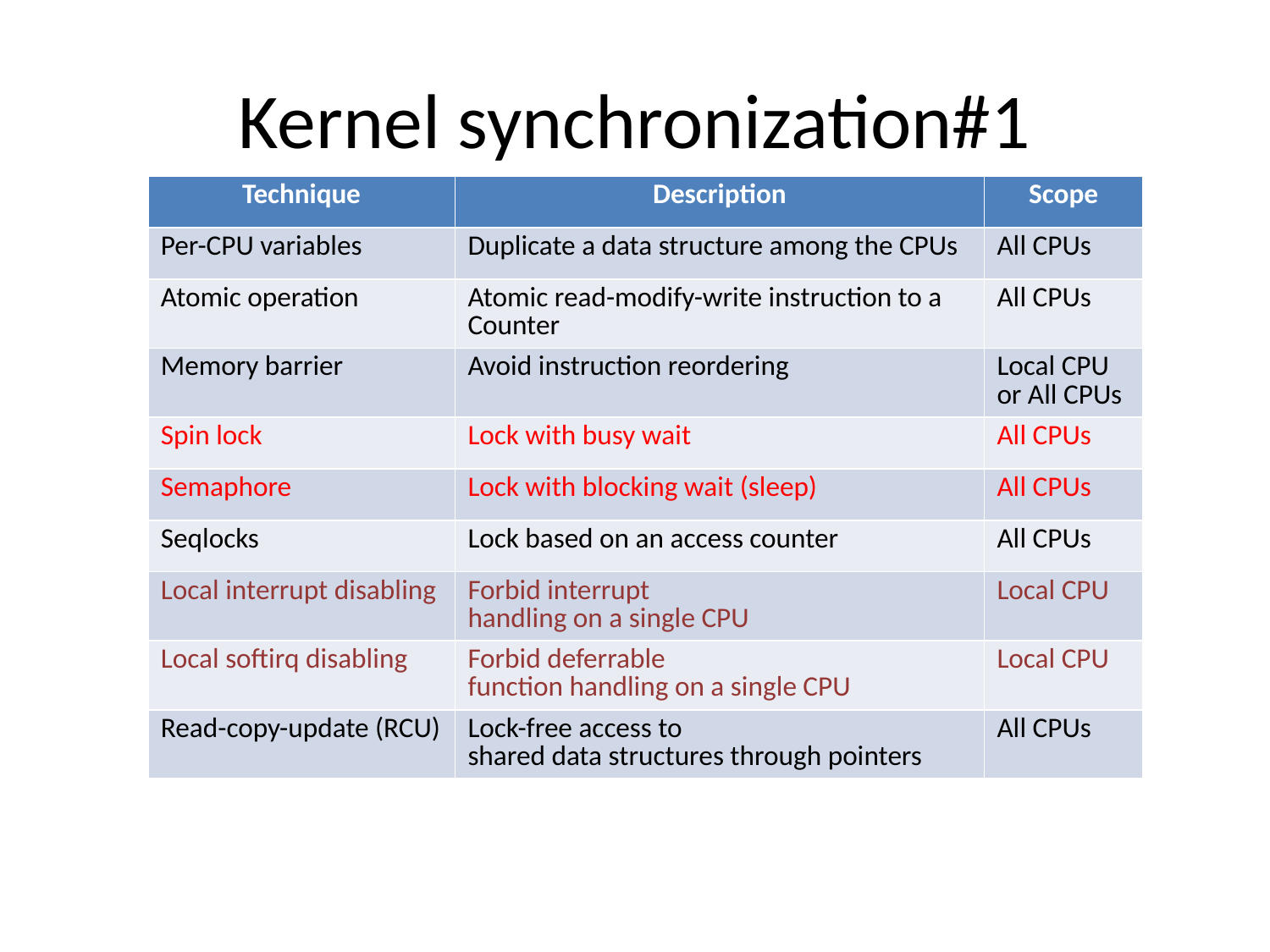

# Kernel synchronization#1
| Technique | Description | Scope |
| --- | --- | --- |
| Per-CPU variables | Duplicate a data structure among the CPUs | All CPUs |
| Atomic operation | Atomic read-modify-write instruction to a Counter | All CPUs |
| Memory barrier | Avoid instruction reordering | Local CPU or All CPUs |
| Spin lock | Lock with busy wait | All CPUs |
| Semaphore | Lock with blocking wait (sleep) | All CPUs |
| Seqlocks | Lock based on an access counter | All CPUs |
| Local interrupt disabling | Forbid interrupt handling on a single CPU | Local CPU |
| Local softirq disabling | Forbid deferrable function handling on a single CPU | Local CPU |
| Read-copy-update (RCU) | Lock-free access to shared data structures through pointers | All CPUs |